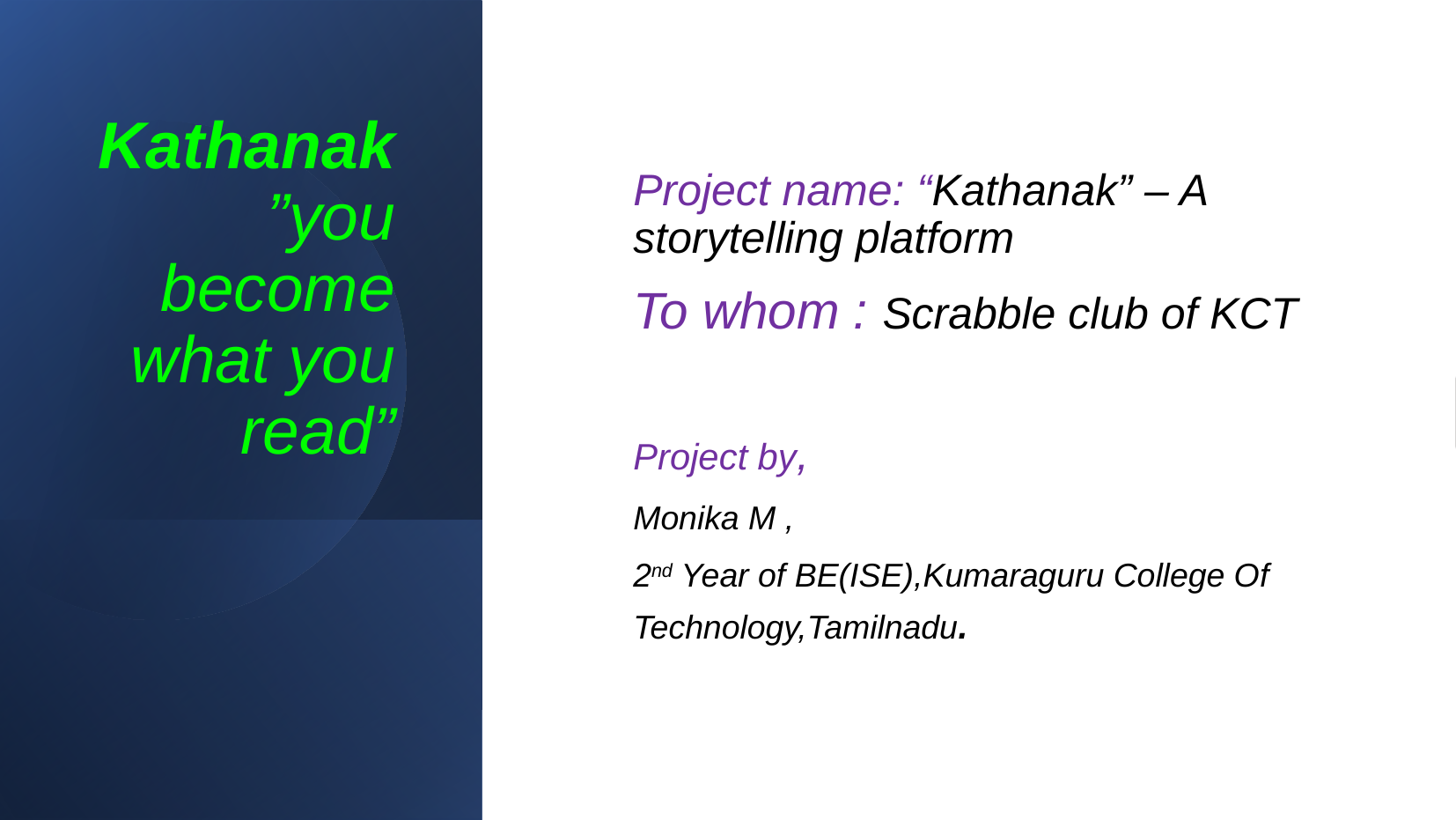

Kathanak
”you become what you read”
Project name: “Kathanak” – A storytelling platform
To whom : Scrabble club of KCT

Project by,
Monika M ,
2nd Year of BE(ISE),Kumaraguru College Of Technology,Tamilnadu.